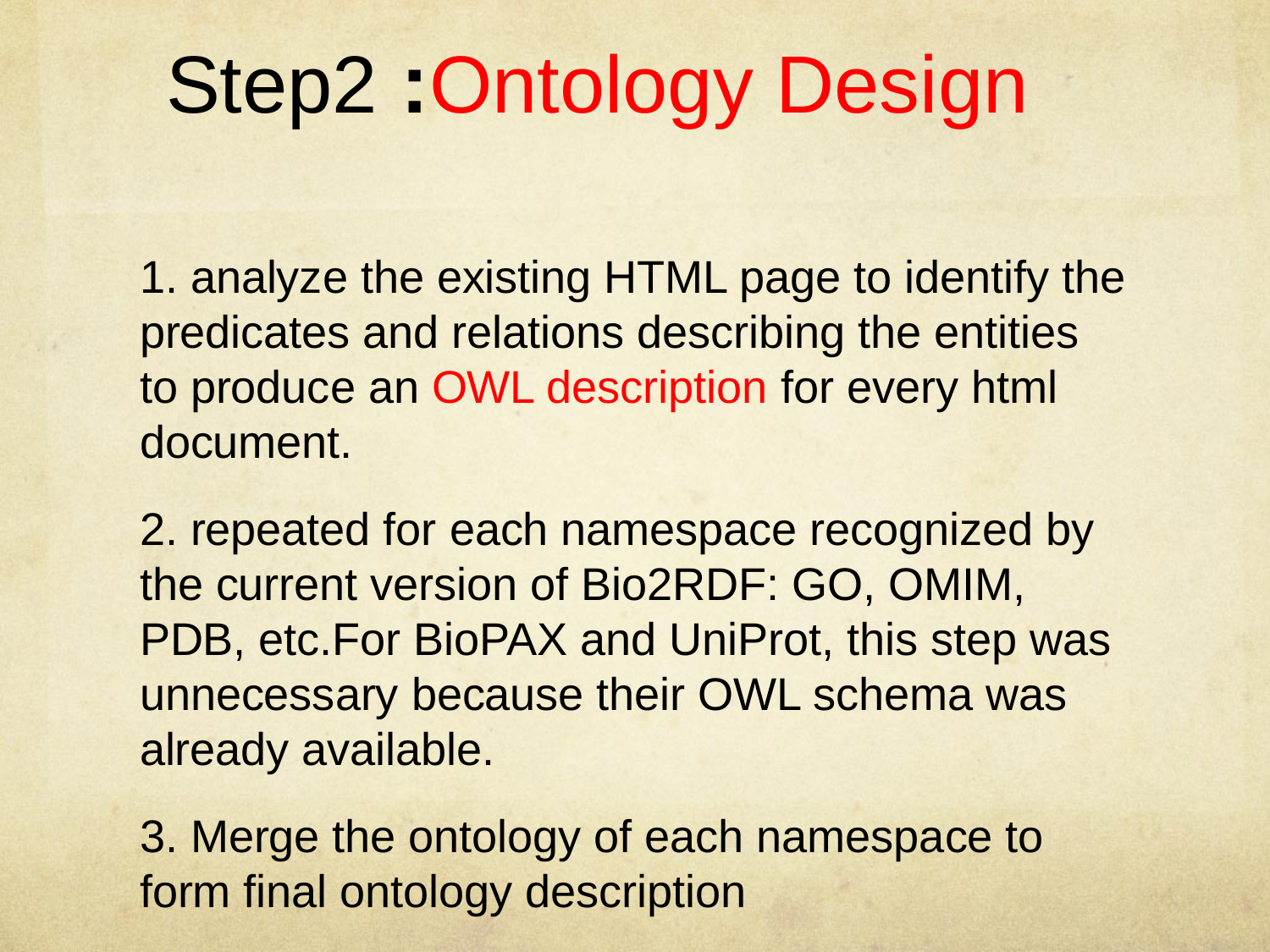

# Step2 :Ontology Design
1. analyze the existing HTML page to identify the predicates and relations describing the entities to produce an OWL description for every html document.
2. repeated for each namespace recognized by the current version of Bio2RDF: GO, OMIM, PDB, etc.For BioPAX and UniProt, this step was unnecessary because their OWL schema was already available.
3. Merge the ontology of each namespace to form final ontology description